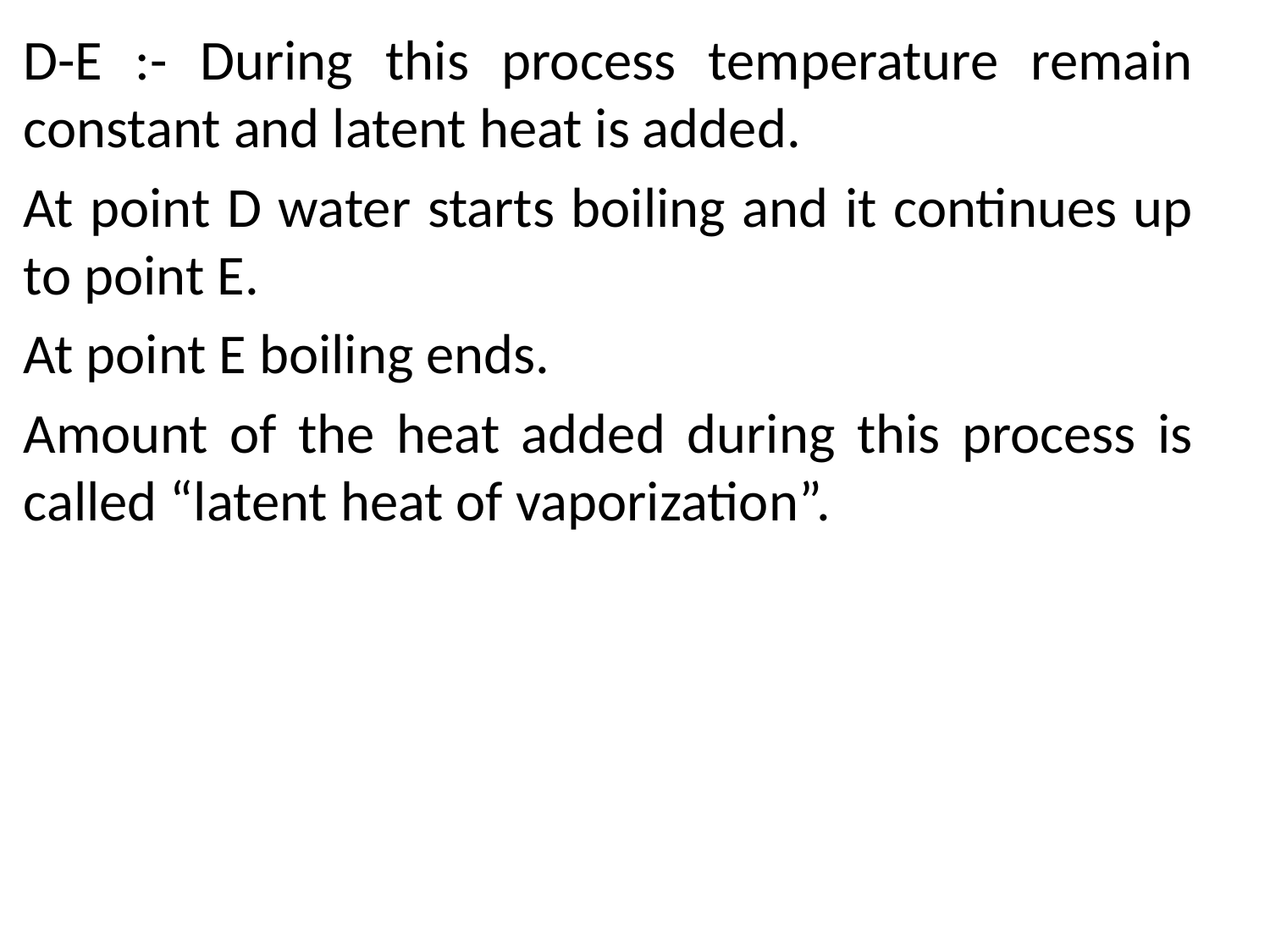

D-E :- During this process temperature remain constant and latent heat is added.
At point D water starts boiling and it continues up to point E.
At point E boiling ends.
Amount of the heat added during this process is called “latent heat of vaporization”.